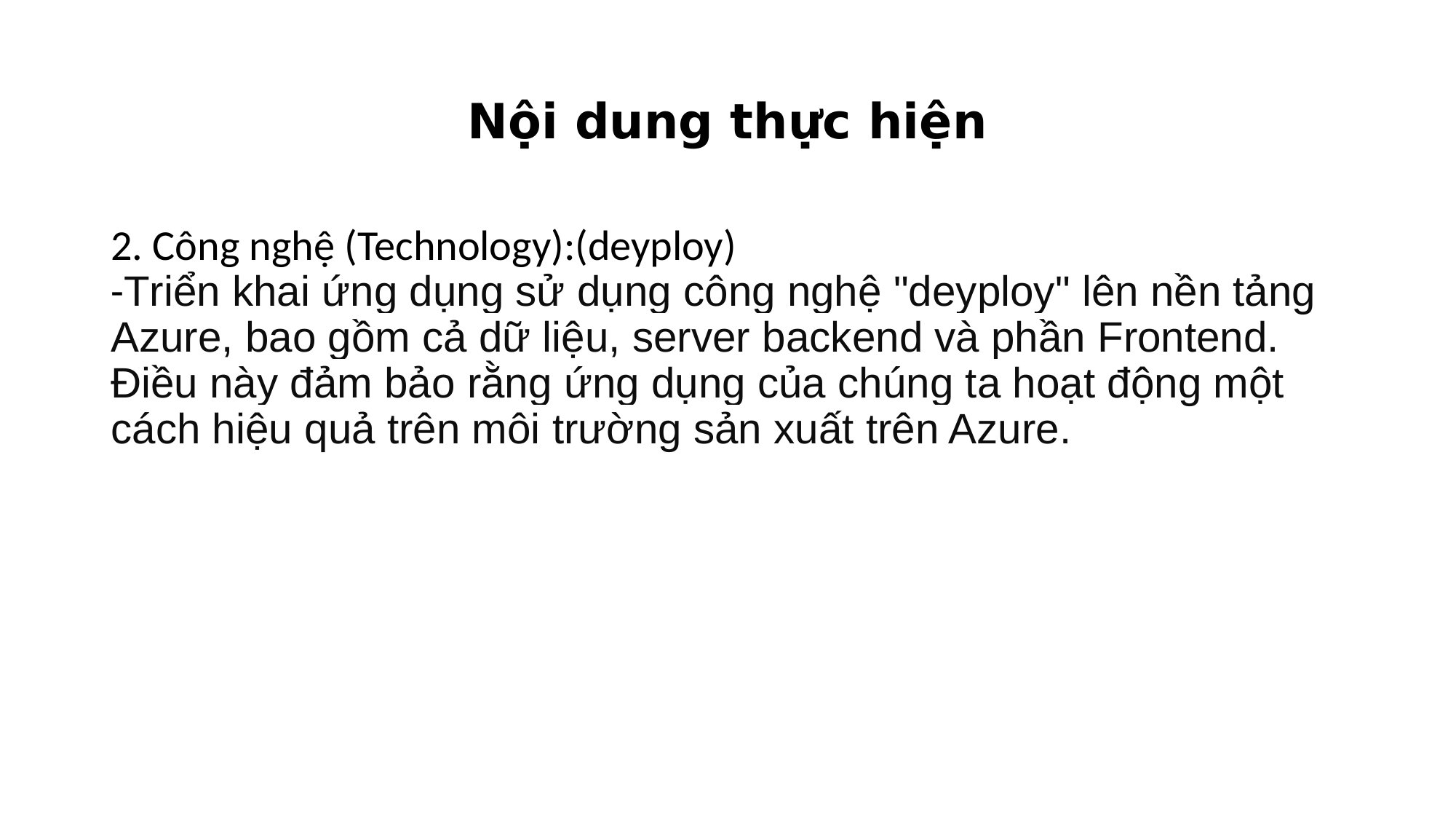

# Nội dung thực hiện
2. Công nghệ (Technology):(deyploy)
-Triển khai ứng dụng sử dụng công nghệ "deyploy" lên nền tảng Azure, bao gồm cả dữ liệu, server backend và phần Frontend. Điều này đảm bảo rằng ứng dụng của chúng ta hoạt động một cách hiệu quả trên môi trường sản xuất trên Azure.